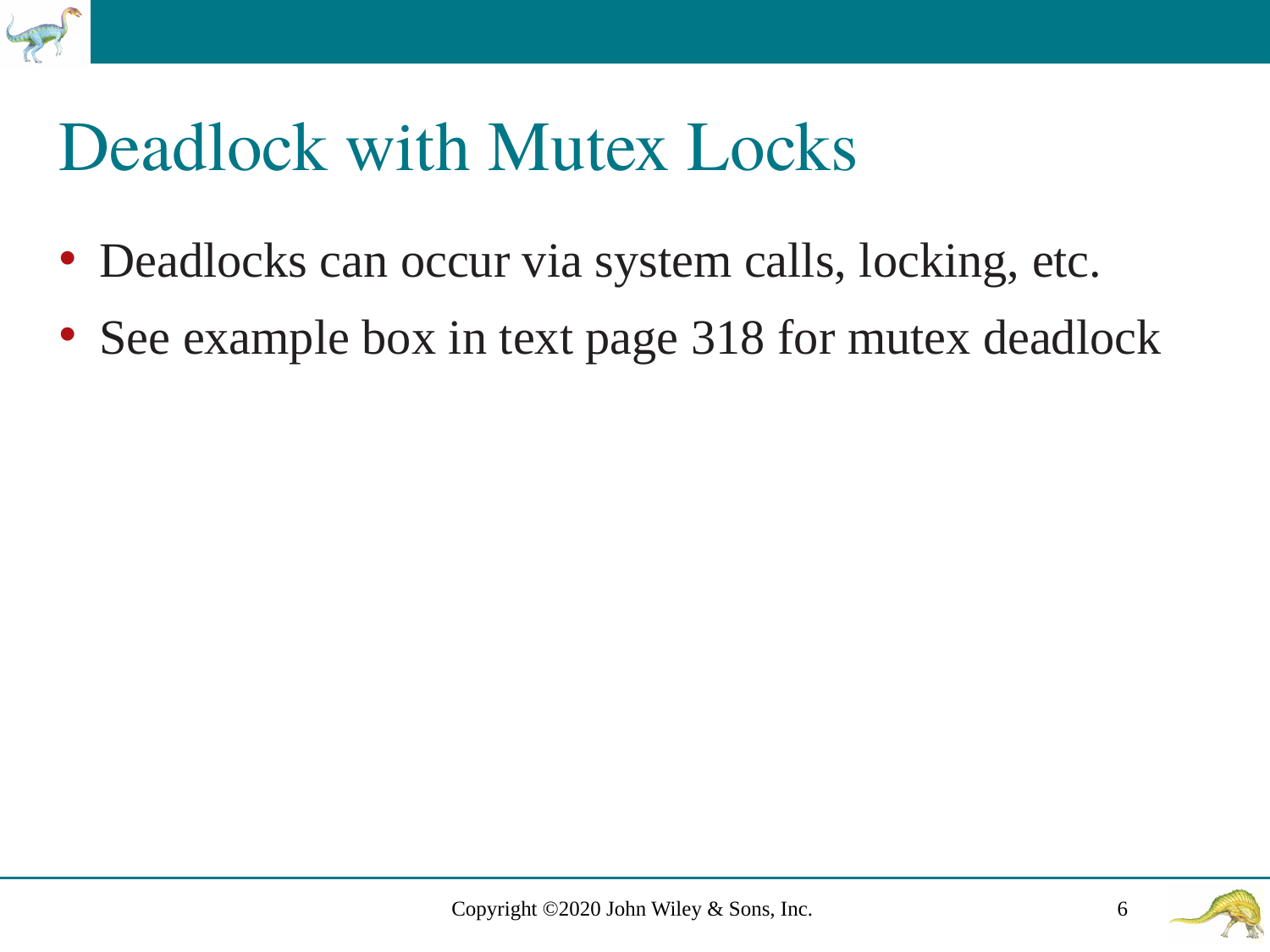

# Deadlock with Mutex Locks
Deadlocks can occur via system calls, locking, etc.
See example box in text page 318 for mutex deadlock
Copyright ©2020 John Wiley & Sons, Inc.
6